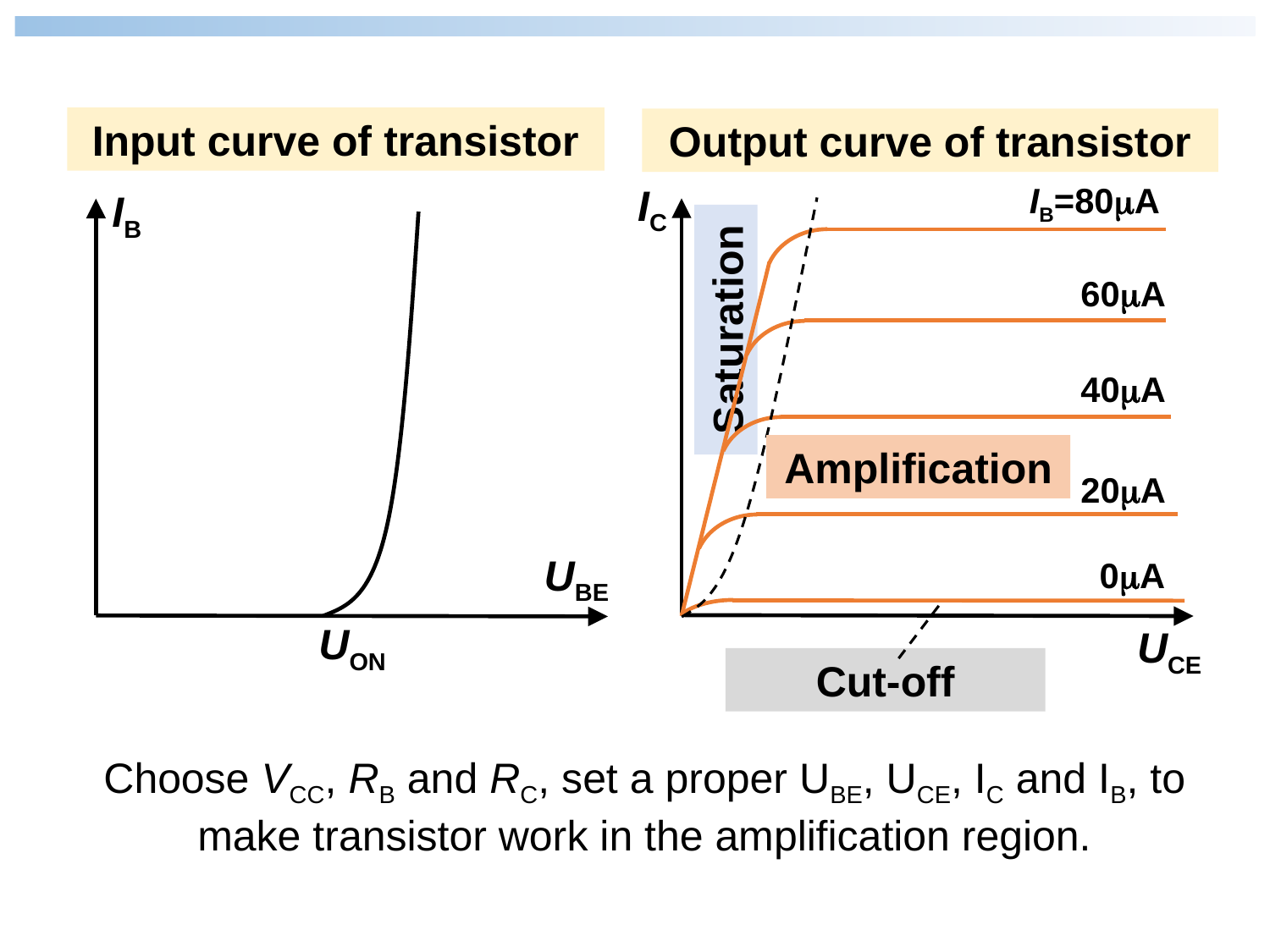

Input curve of transistor
IB

UBE
UON
Output curve of transistor
IB=80μA
IC
UCE

60μA
Saturation

40μA

Amplification
20μA

0μA

Cut-off
Choose VCC, RB and RC, set a proper UBE, UCE, IC and IB, to make transistor work in the amplification region.